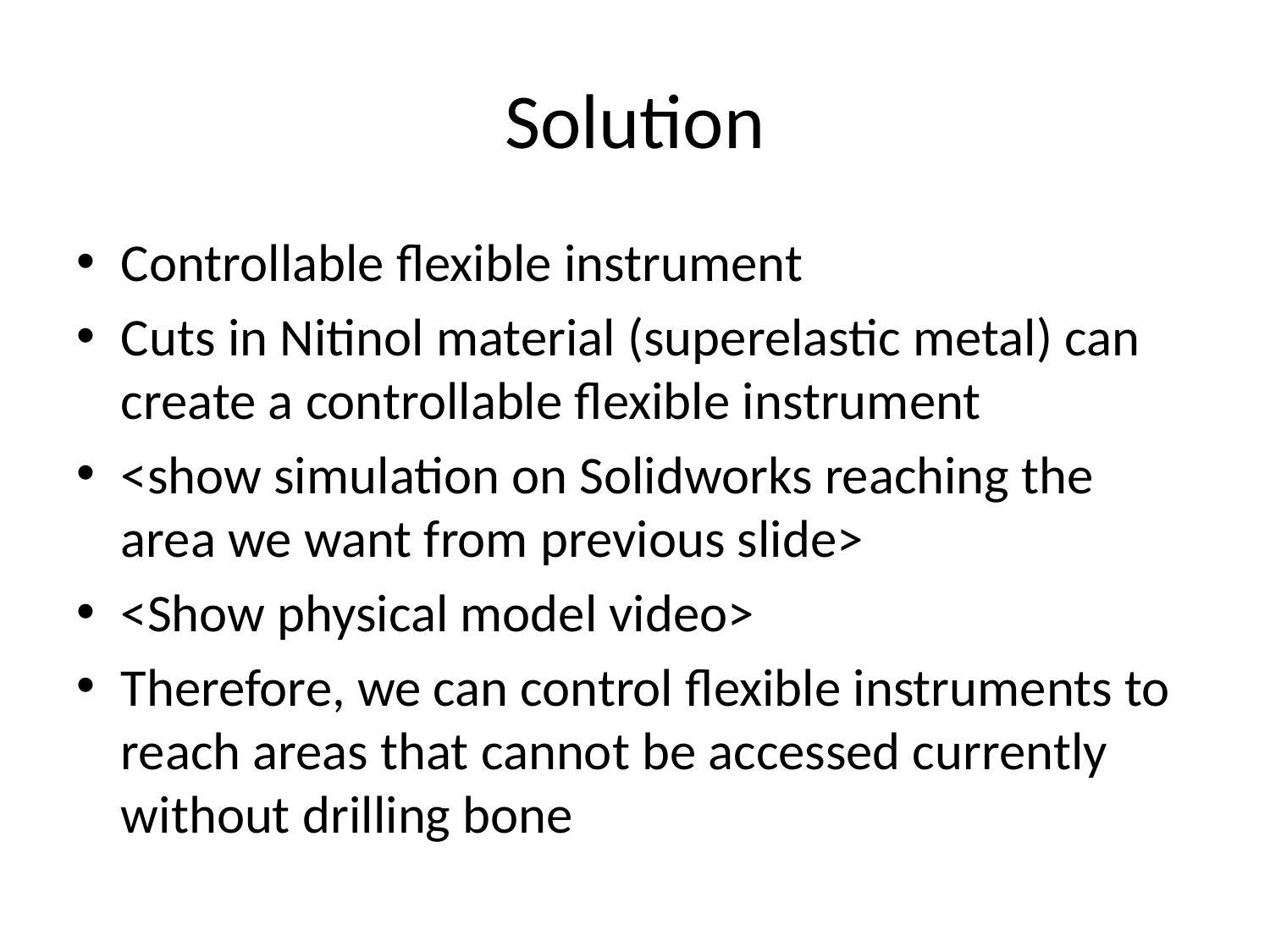

# Solution
Controllable flexible instrument
Cuts in Nitinol material (superelastic metal) can create a controllable flexible instrument
<show simulation on Solidworks reaching the area we want from previous slide>
<Show physical model video>
Therefore, we can control flexible instruments to reach areas that cannot be accessed currently without drilling bone